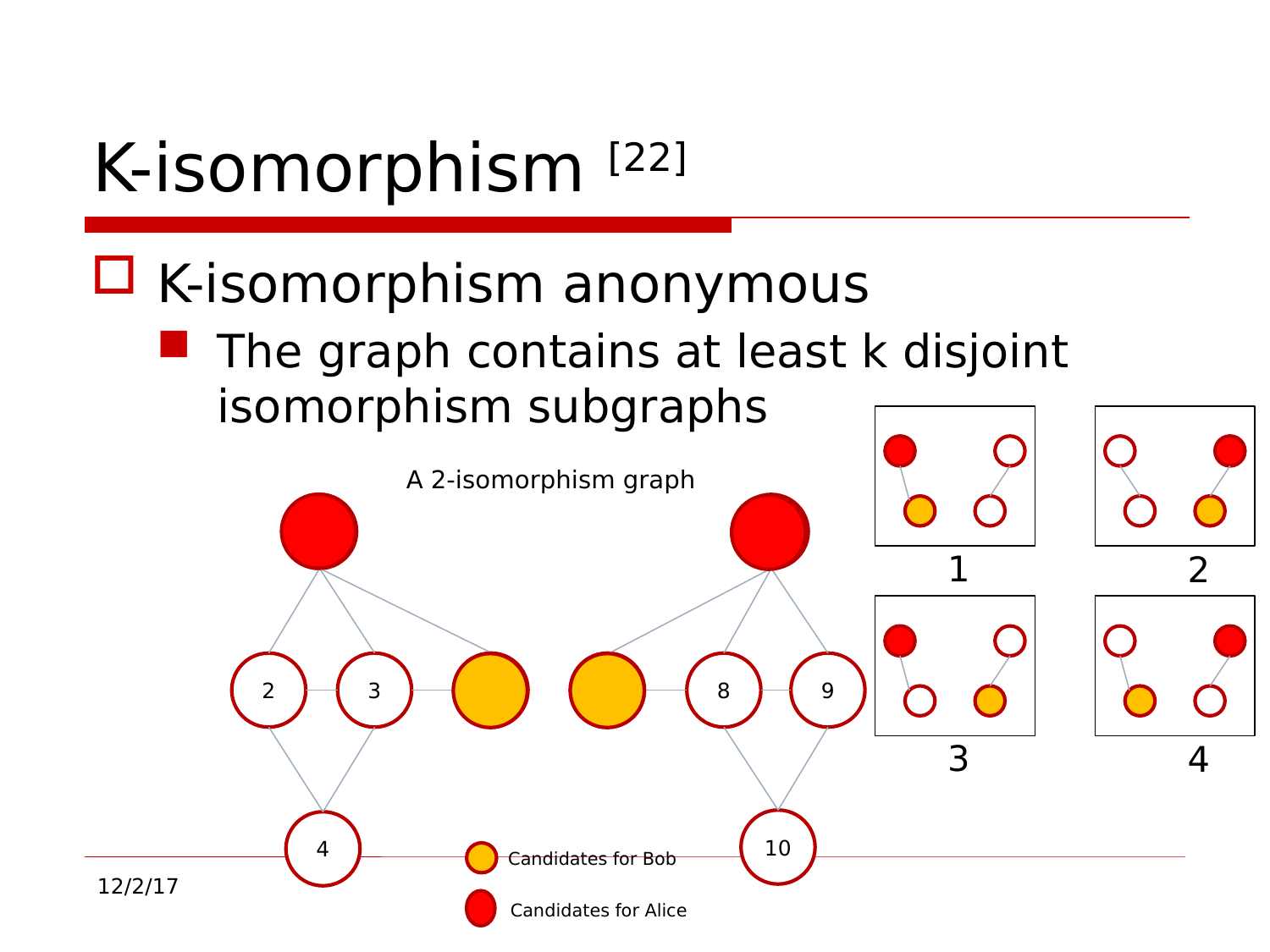

# K-isomorphism [22]
K-isomorphism anonymous
The graph contains at least k disjoint isomorphism subgraphs

1
2

3
4
A 2-isomorphism graph

1
7
2
3
5
6
8
9
10
4
Candidates for Bob

12/2/17

Candidates for Alice